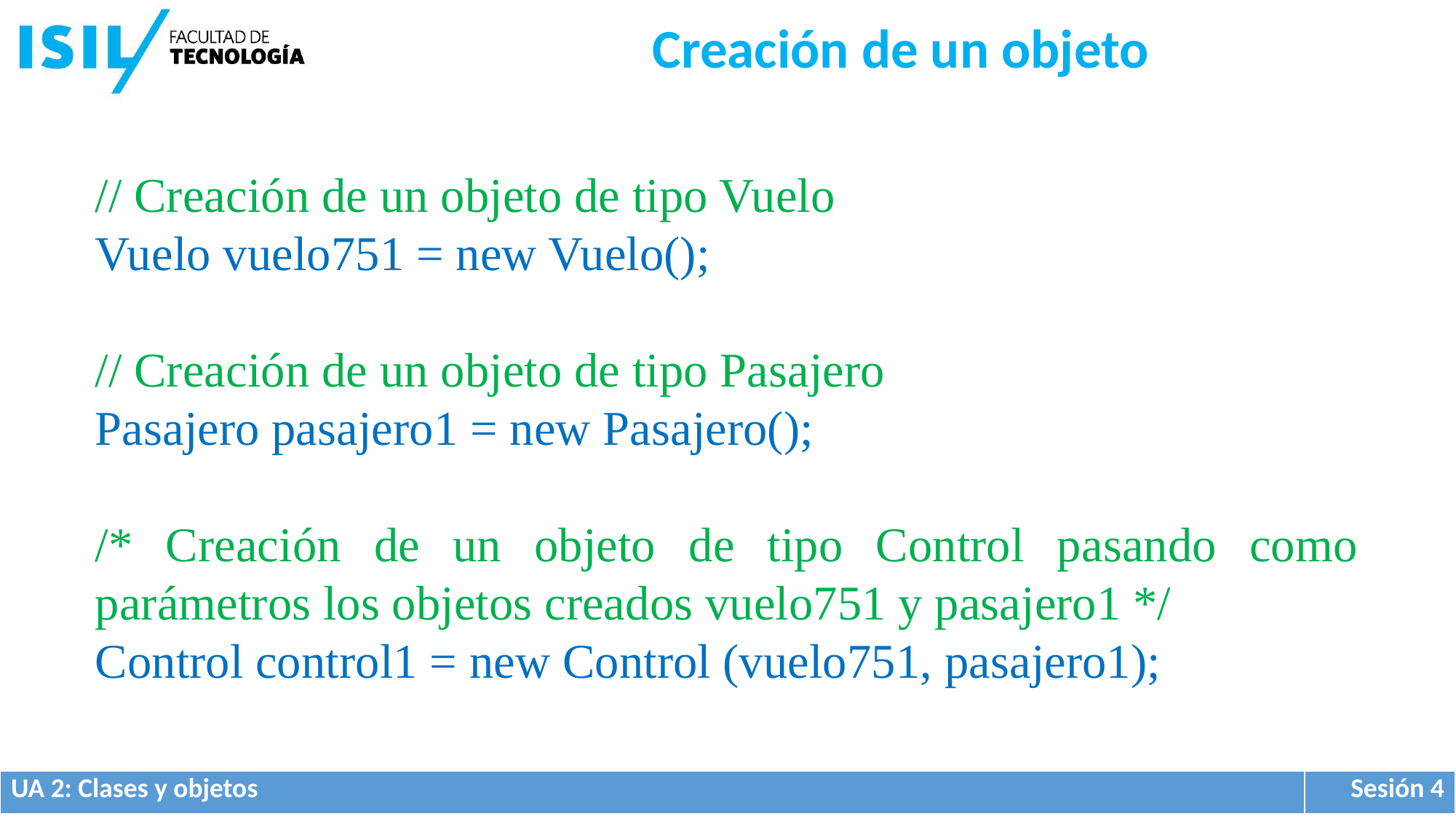

Creación de un objeto
// Creación de un objeto de tipo Vuelo
Vuelo vuelo751 = new Vuelo();

// Creación de un objeto de tipo Pasajero
Pasajero pasajero1 = new Pasajero();

/* Creación de un objeto de tipo Control pasando como parámetros los objetos creados vuelo751 y pasajero1 */
Control control1 = new Control (vuelo751, pasajero1);
| UA 2: Clases y objetos | Sesión 4 |
| --- | --- |